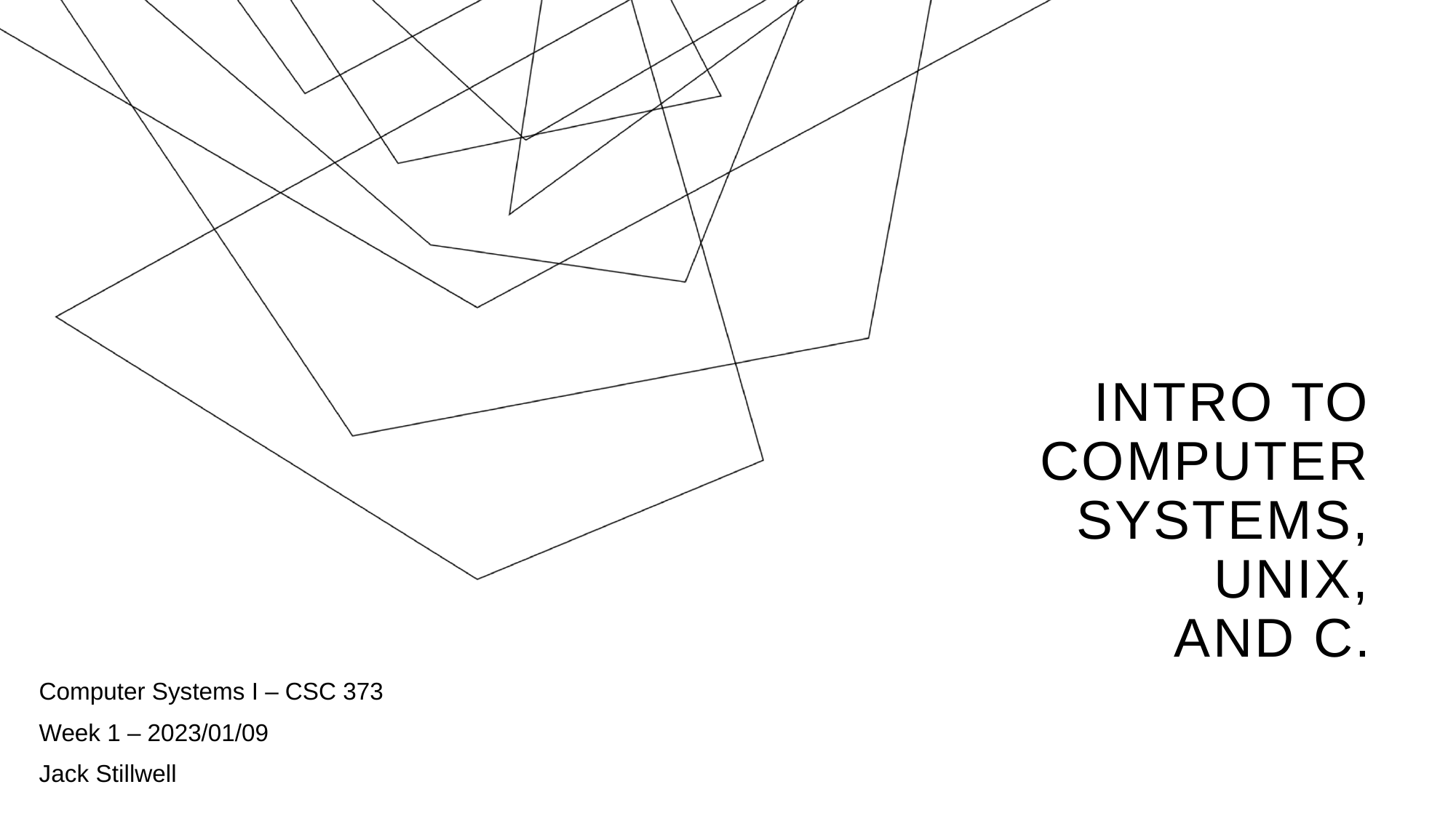

# Intro to computer systems, UNIX, and C.
Computer Systems I – CSC 373
Week 1 – 2023/01/09
Jack Stillwell